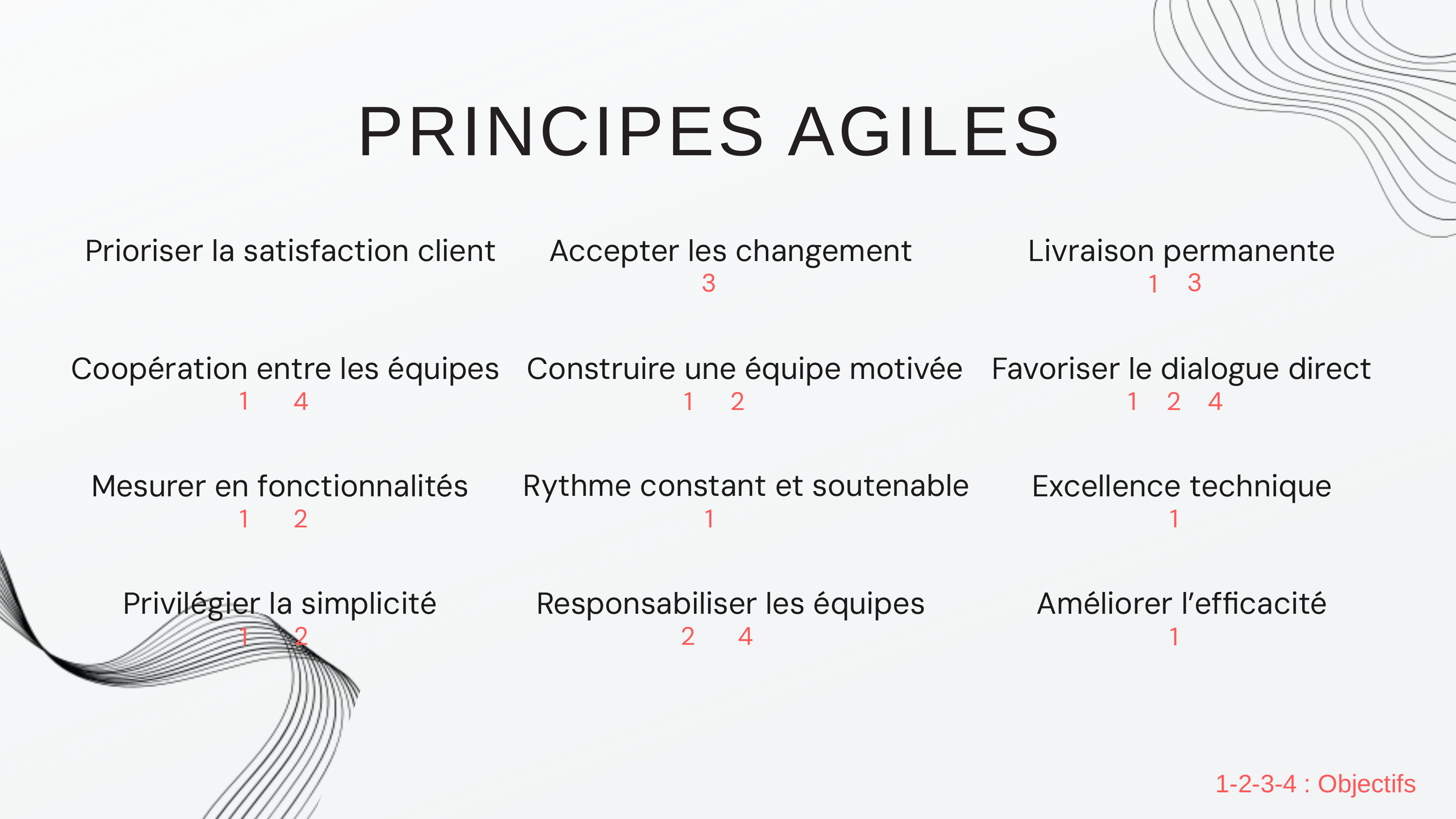

PRINCIPES AGILES
Prioriser la satisfaction client
Accepter les changement
Livraison permanente
3
3
1
Construire une équipe motivée
Coopération entre les équipes
Favoriser le dialogue direct
1
4
1
2
1
2
4
Rythme constant et soutenable
Mesurer en fonctionnalités
Excellence technique
1
2
1
1

Responsabiliser les équipes
Privilégier la simplicité
Améliorer l’efficacité
2
2
4
1
1
1-2-3-4 : Objectifs